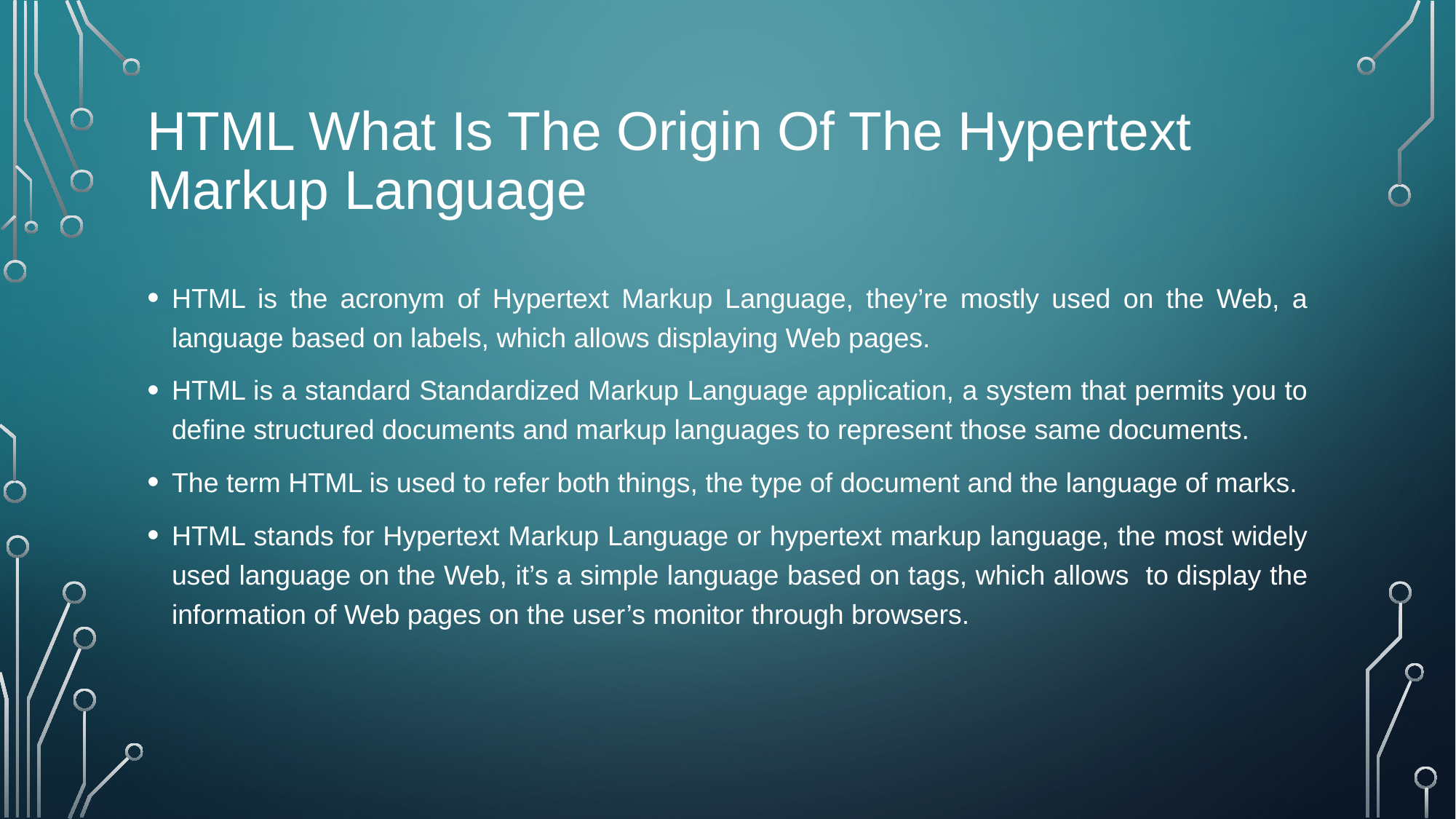

# HTML What Is The Origin Of The Hypertext Markup Language
HTML is the acronym of Hypertext Markup Language, they’re mostly used on the Web, a language based on labels, which allows displaying Web pages.
HTML is a standard Standardized Markup Language application, a system that permits you to define structured documents and markup languages to represent those same documents.
The term HTML is used to refer both things, the type of document and the language of marks.
HTML stands for Hypertext Markup Language or hypertext markup language, the most widely used language on the Web, it’s a simple language based on tags, which allows  to display the information of Web pages on the user’s monitor through browsers.